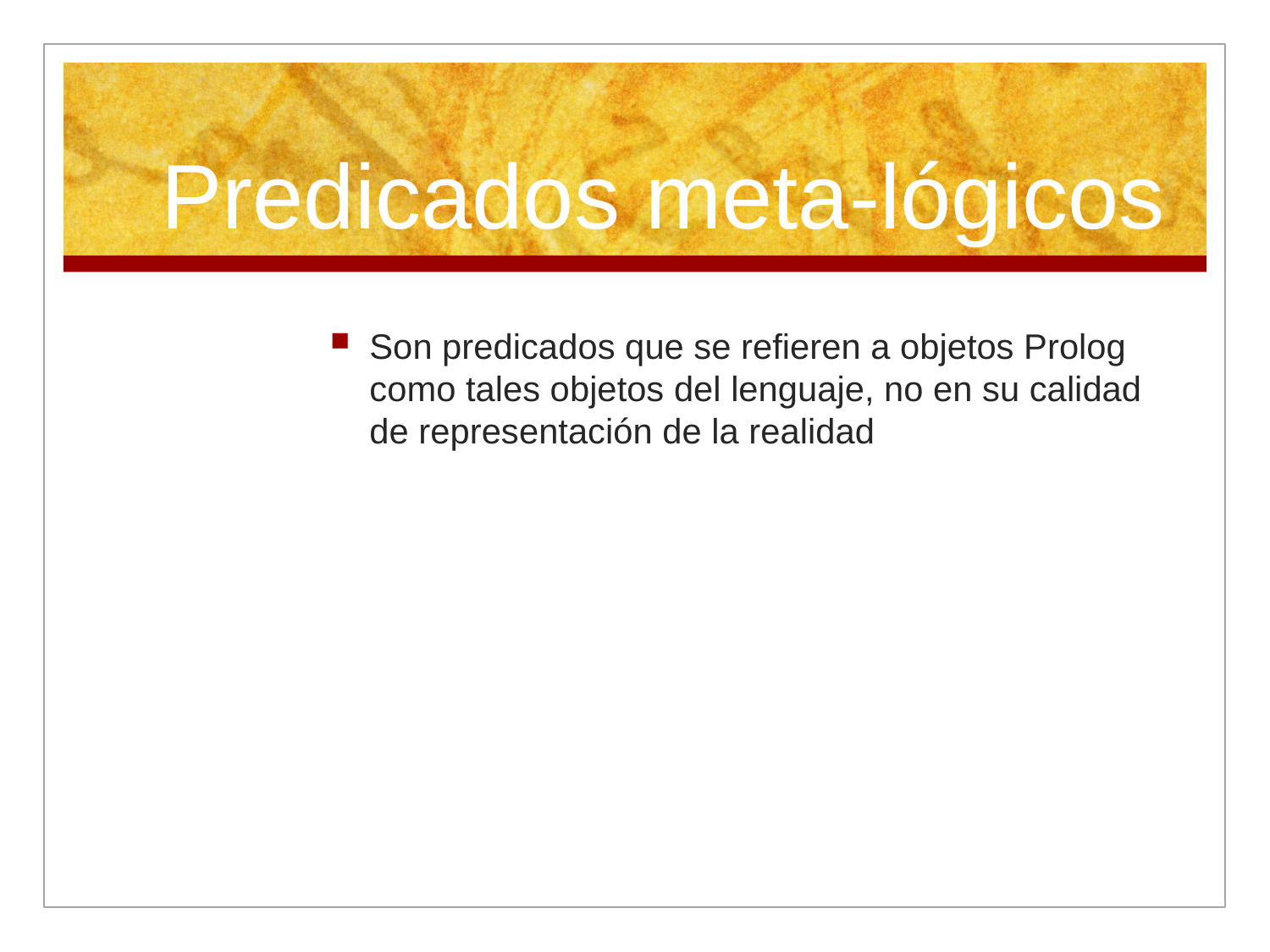

# Predicados meta-lógicos
Son predicados que se refieren a objetos Prolog como tales objetos del lenguaje, no en su calidad de representación de la realidad